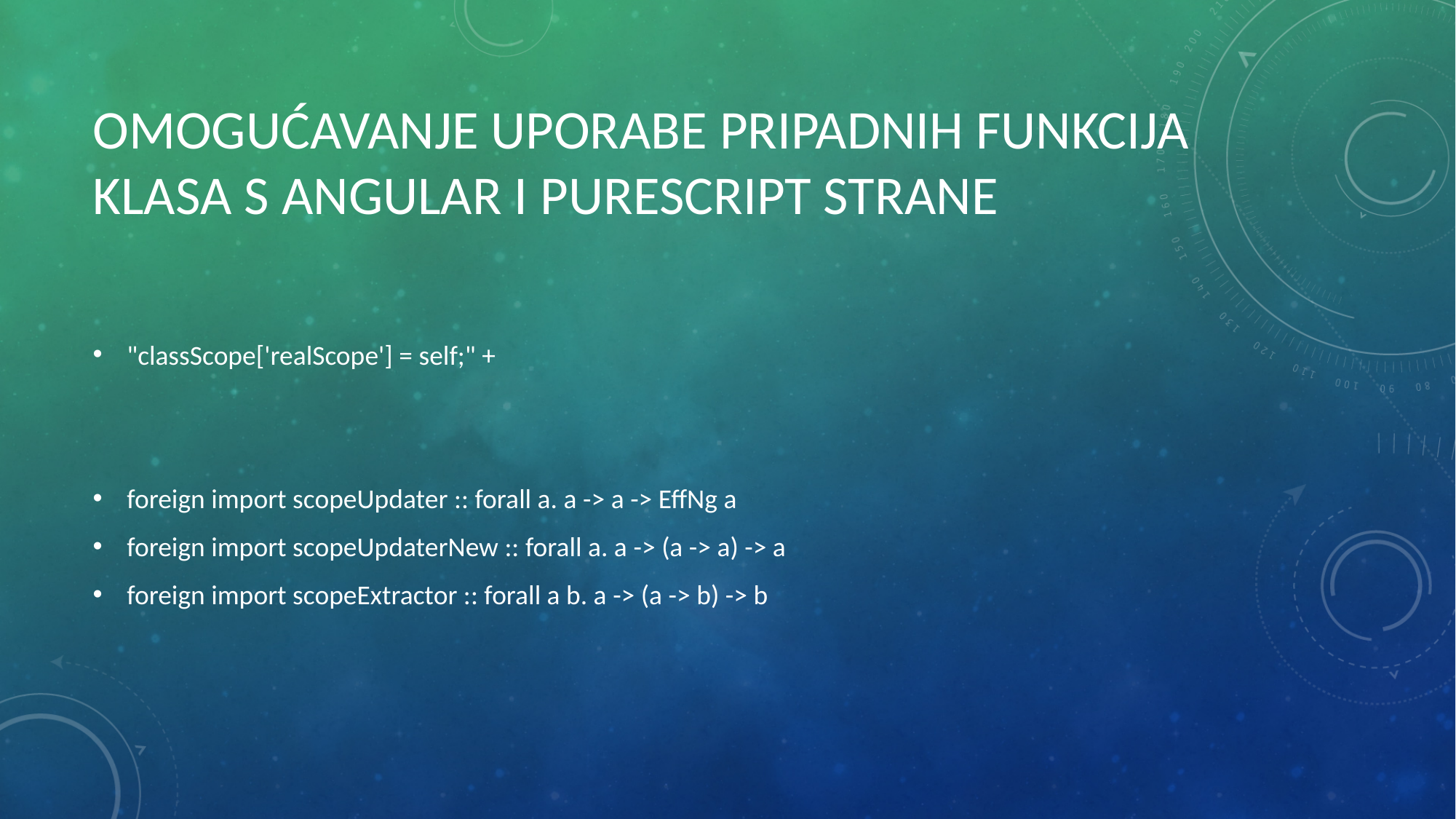

# Omogućavanje uporabe pripadnih funkcija klasa s angular i purescript strane
"classScope['realScope'] = self;" +

foreign import scopeUpdater :: forall a. a -> a -> EffNg a
foreign import scopeUpdaterNew :: forall a. a -> (a -> a) -> a
foreign import scopeExtractor :: forall a b. a -> (a -> b) -> b